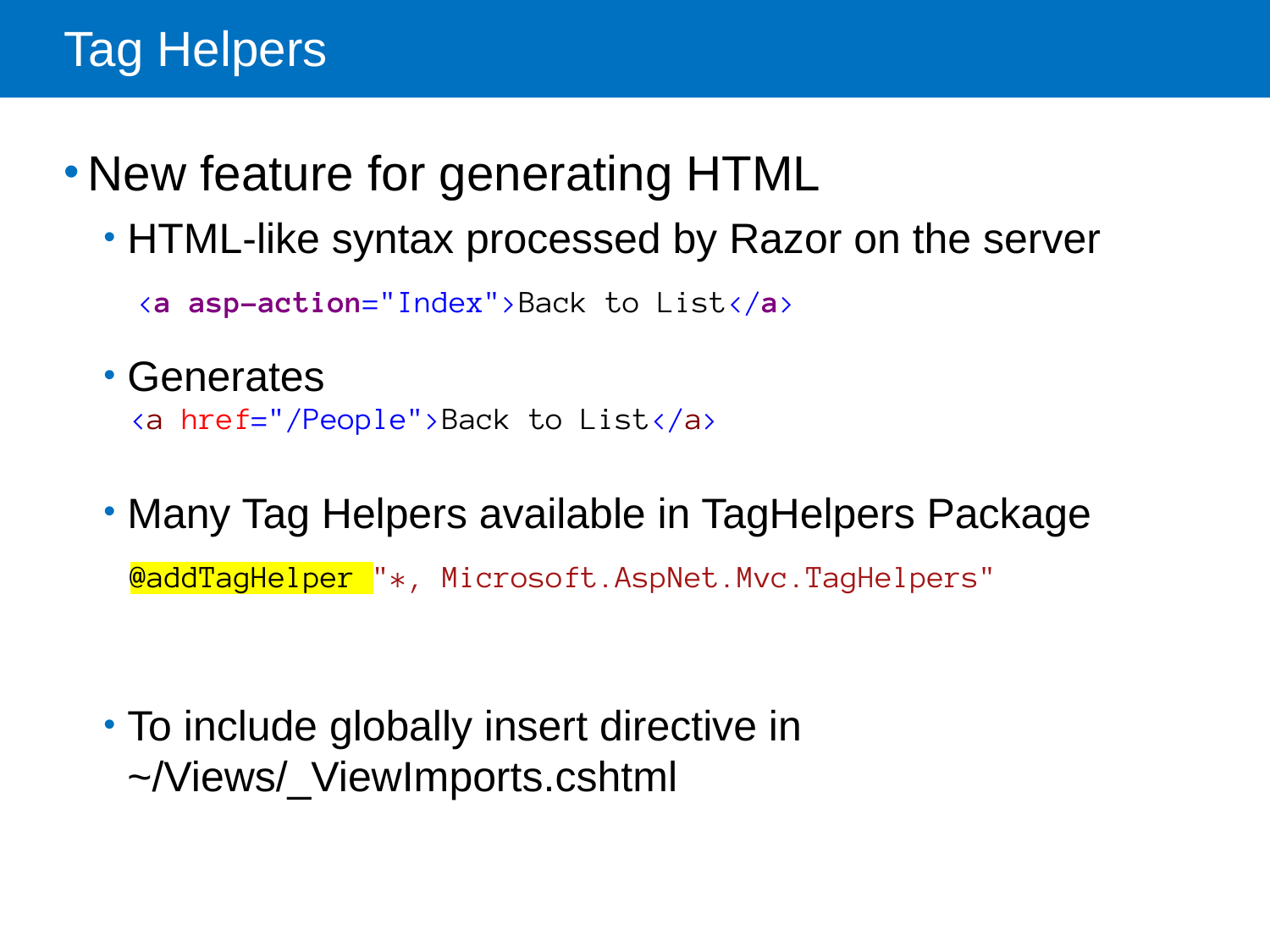

# Tag Helpers
New feature for generating HTML
HTML-like syntax processed by Razor on the server

Generates

Many Tag Helpers available in TagHelpers Package

To include globally insert directive in
~/Views/_ViewImports.cshtml

<a asp-action="Index">Back to List</a>
<a href="/People">Back to List</a>
@addTagHelper "*, Microsoft.AspNet.Mvc.TagHelpers"